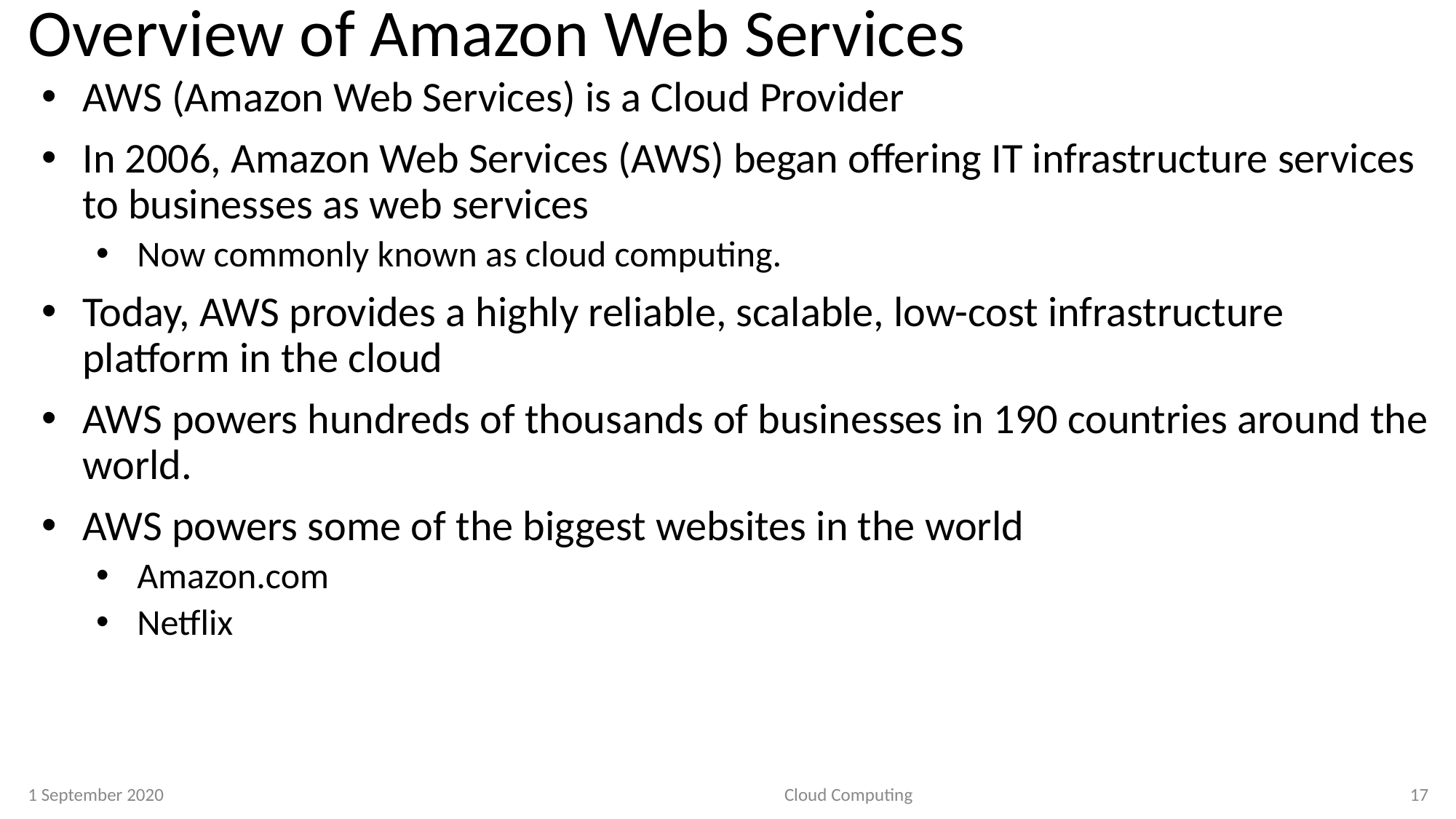

# Overview of Amazon Web Services
AWS (Amazon Web Services) is a Cloud Provider
In 2006, Amazon Web Services (AWS) began offering IT infrastructure services to businesses as web services
Now commonly known as cloud computing.
Today, AWS provides a highly reliable, scalable, low-cost infrastructure platform in the cloud
AWS powers hundreds of thousands of businesses in 190 countries around the world.
AWS powers some of the biggest websites in the world
Amazon.com
Netflix
1 September 2020
Cloud Computing
17